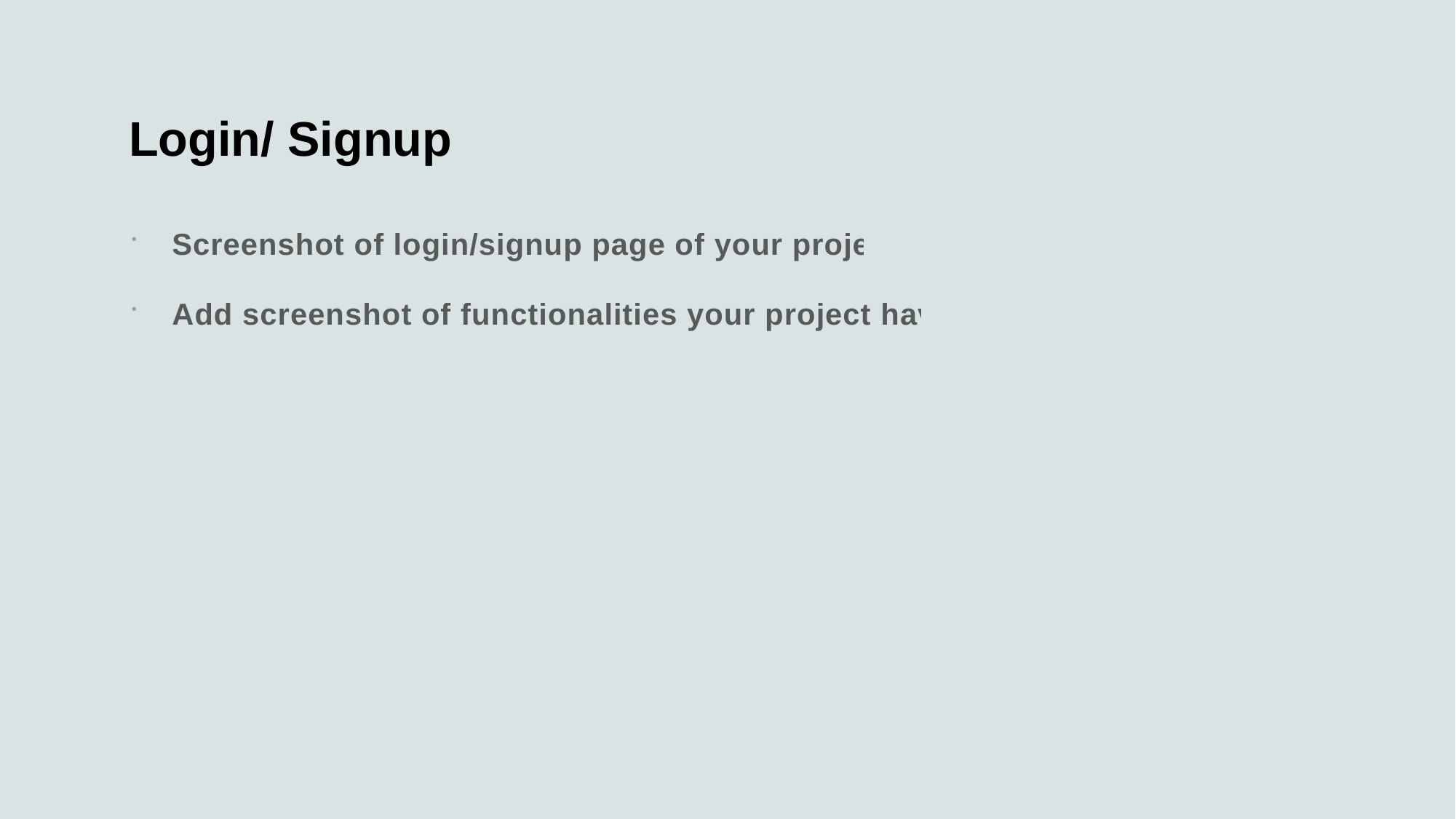

# Login/ Signup
Screenshot of login/signup page of your project
Add screenshot of functionalities your project have.